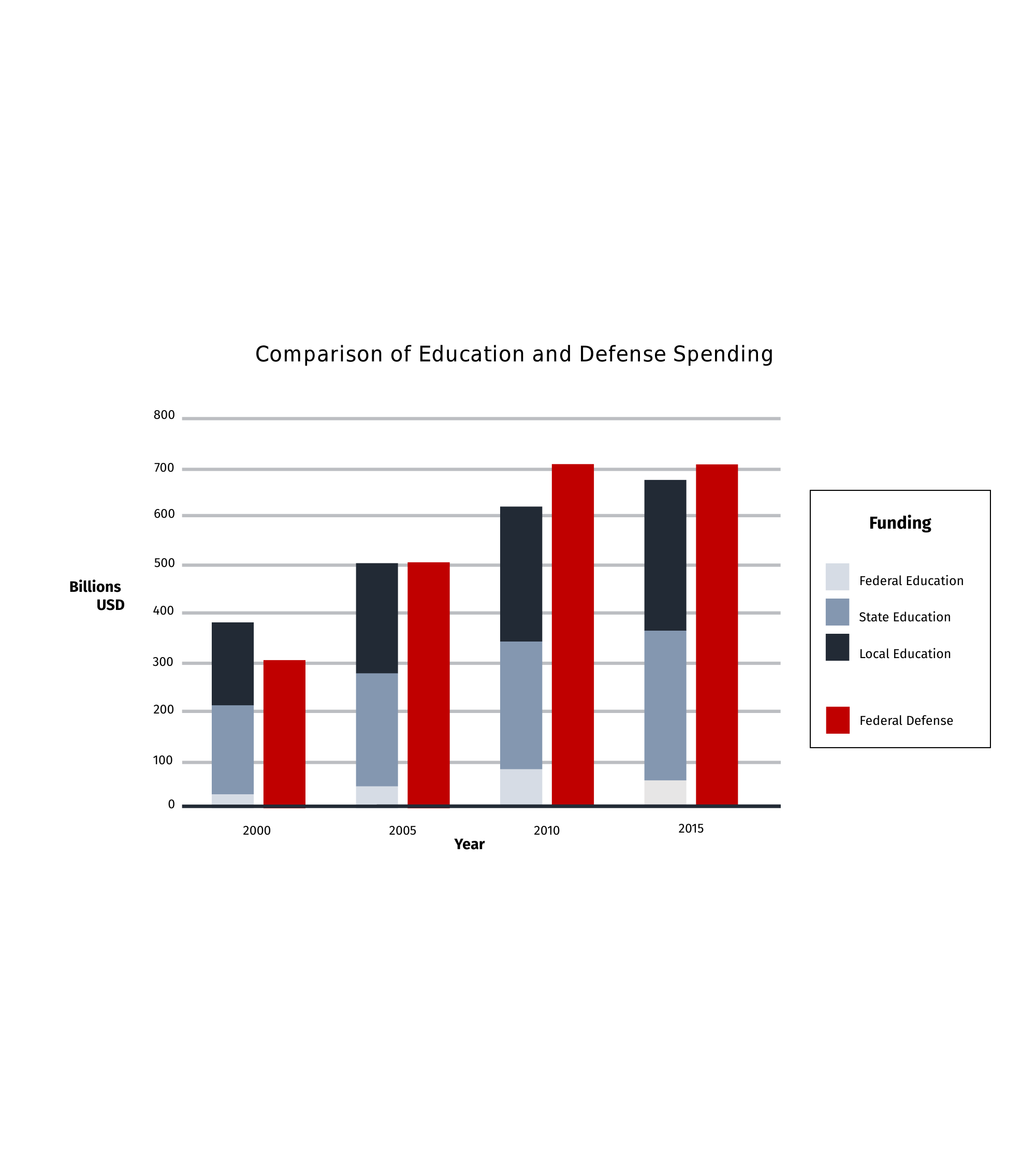

Comparison of Education and Defense Spending

800
700

600
Funding
500

Federal Education
Billions
USD
400

State Education

Local Education
300
200

Federal Defense
100
0
2015
2000
2005
2010
Year